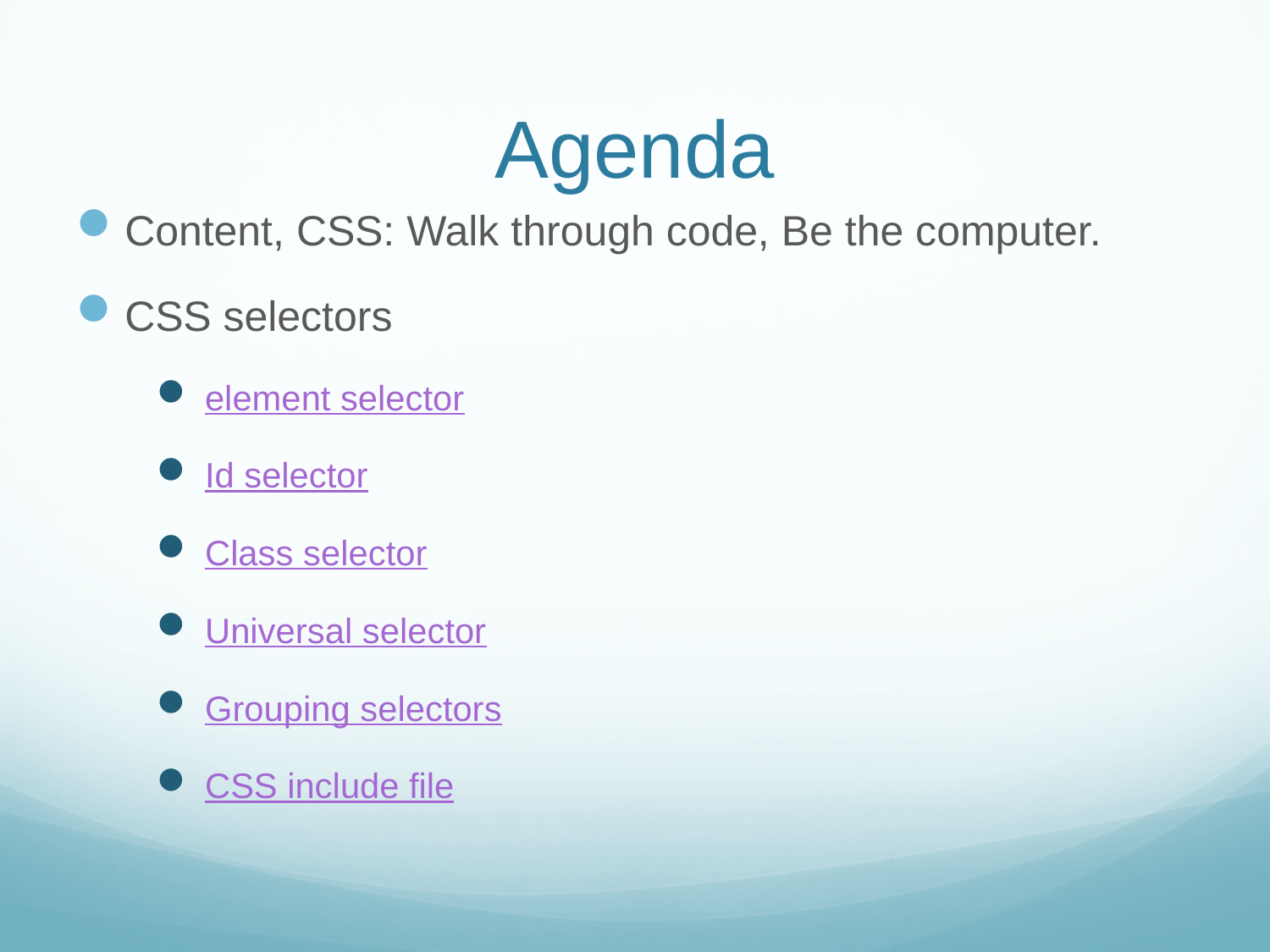

# Agenda
Content, CSS: Walk through code, Be the computer.
CSS selectors
element selector
Id selector
Class selector
Universal selector
Grouping selectors
CSS include file